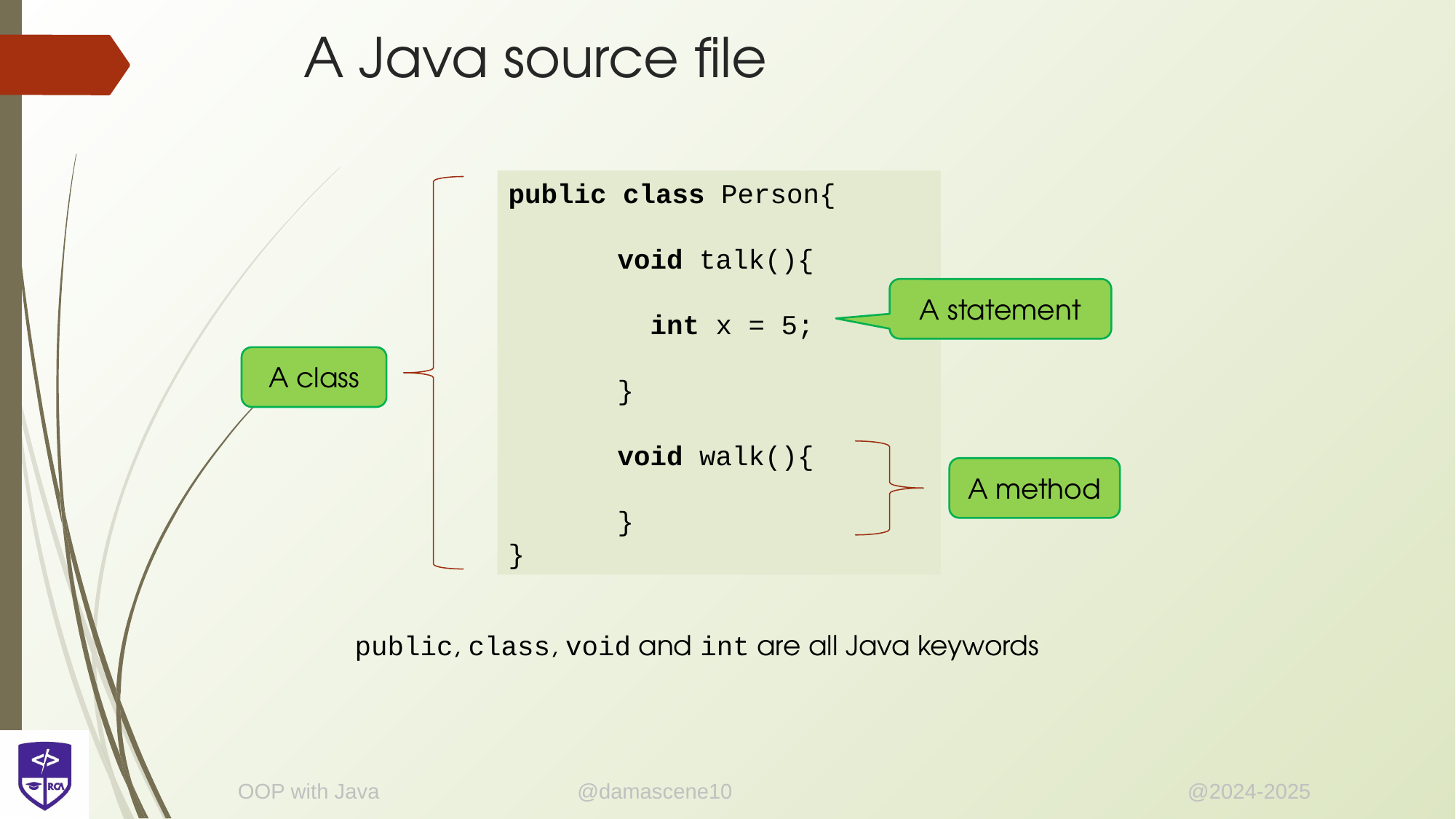

# A Java source file
public class Person{

	void talk(){

	  int x = 5;

	}

	void walk(){

	}
}

A statement
A class

A method
public, class, void and int are all Java keywords